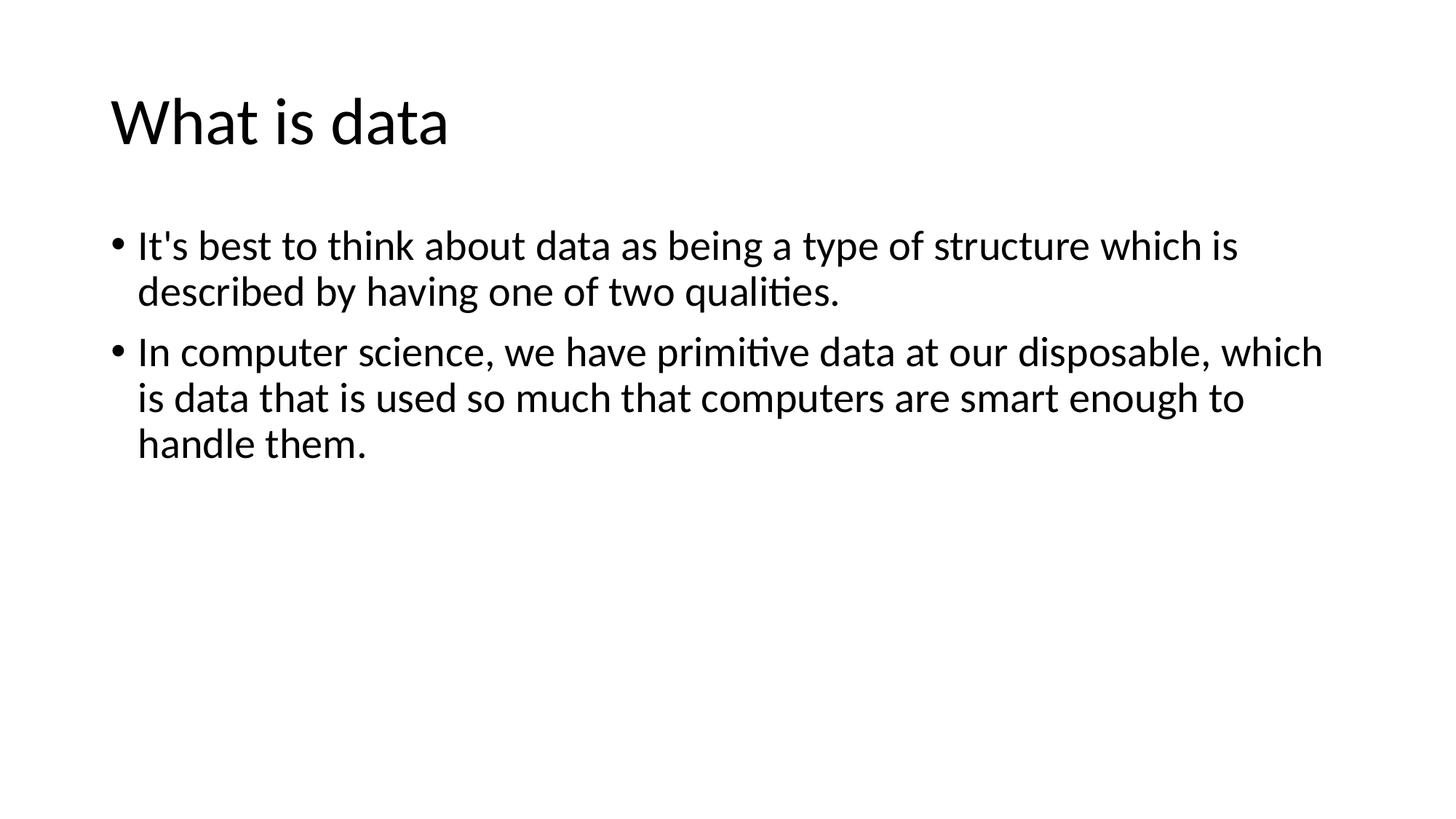

# What is data
It's best to think about data as being a type of structure which is described by having one of two qualities.
In computer science, we have primitive data at our disposable, which is data that is used so much that computers are smart enough to handle them.